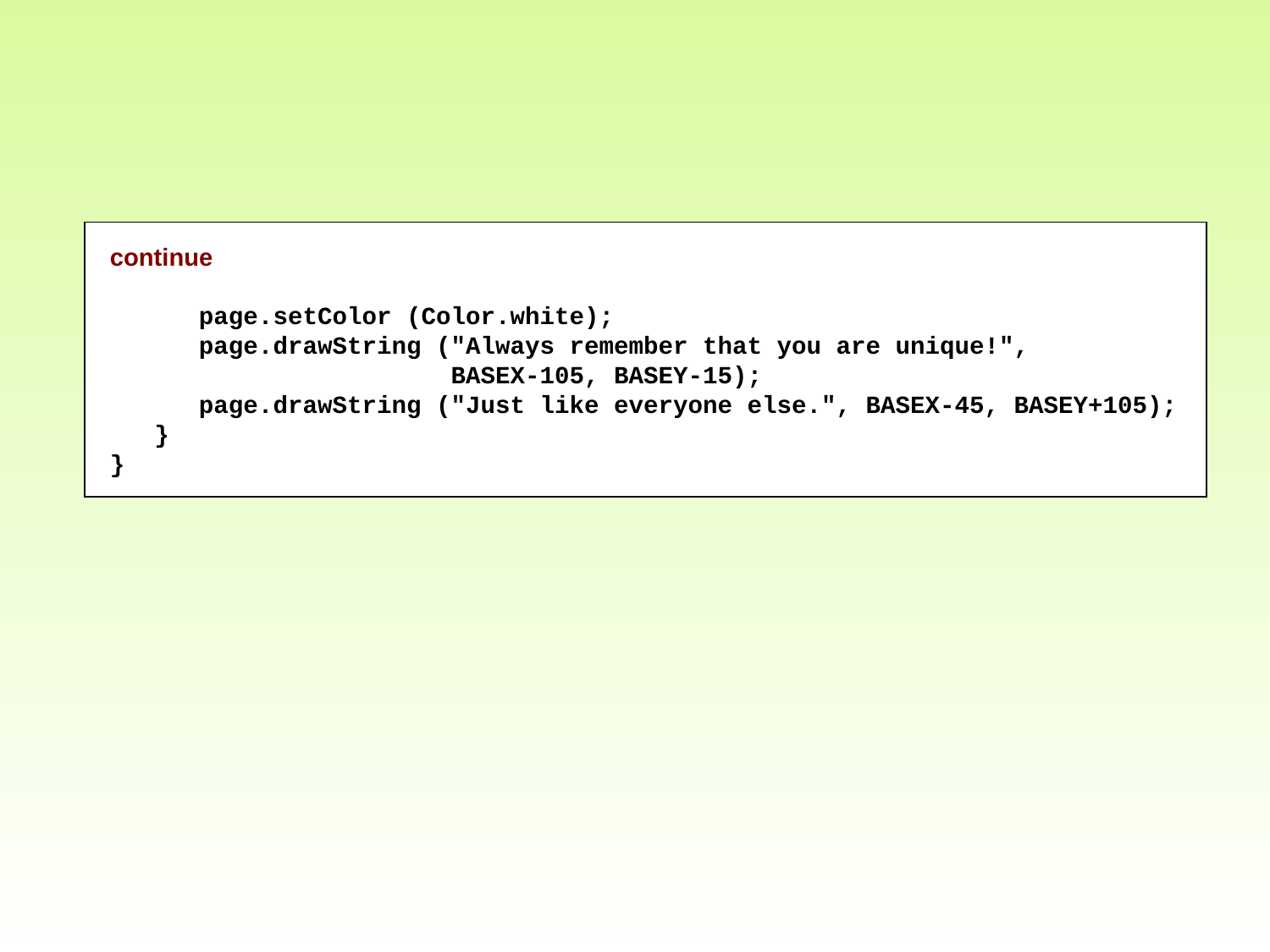

continue

      page.setColor (Color.white);
      page.drawString ("Always remember that you are unique!",
                       BASEX-105, BASEY-15);
      page.drawString ("Just like everyone else.", BASEX-45, BASEY+105);
   }
}